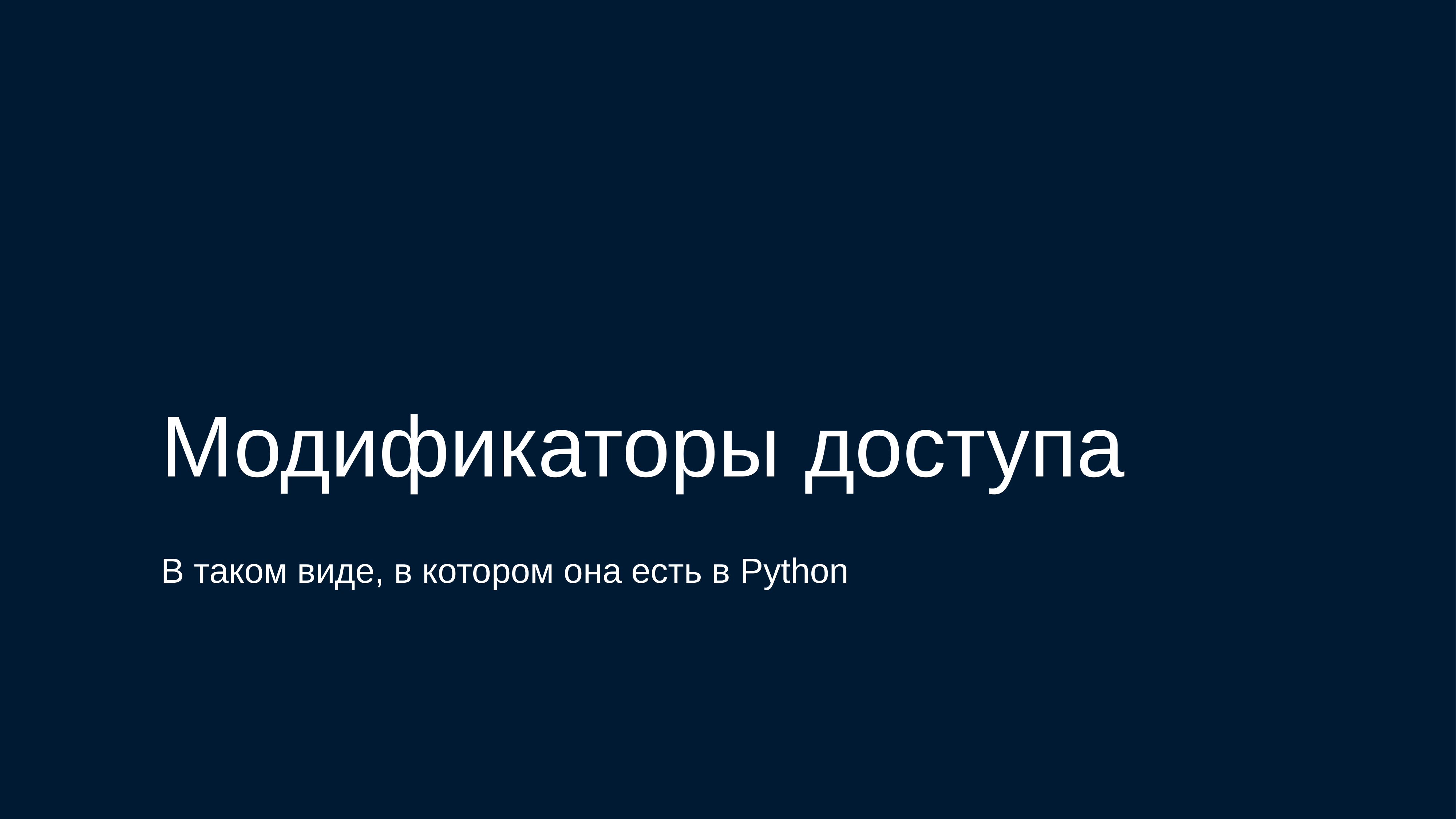

# Модификаторы доступа
В таком виде, в котором она есть в Python